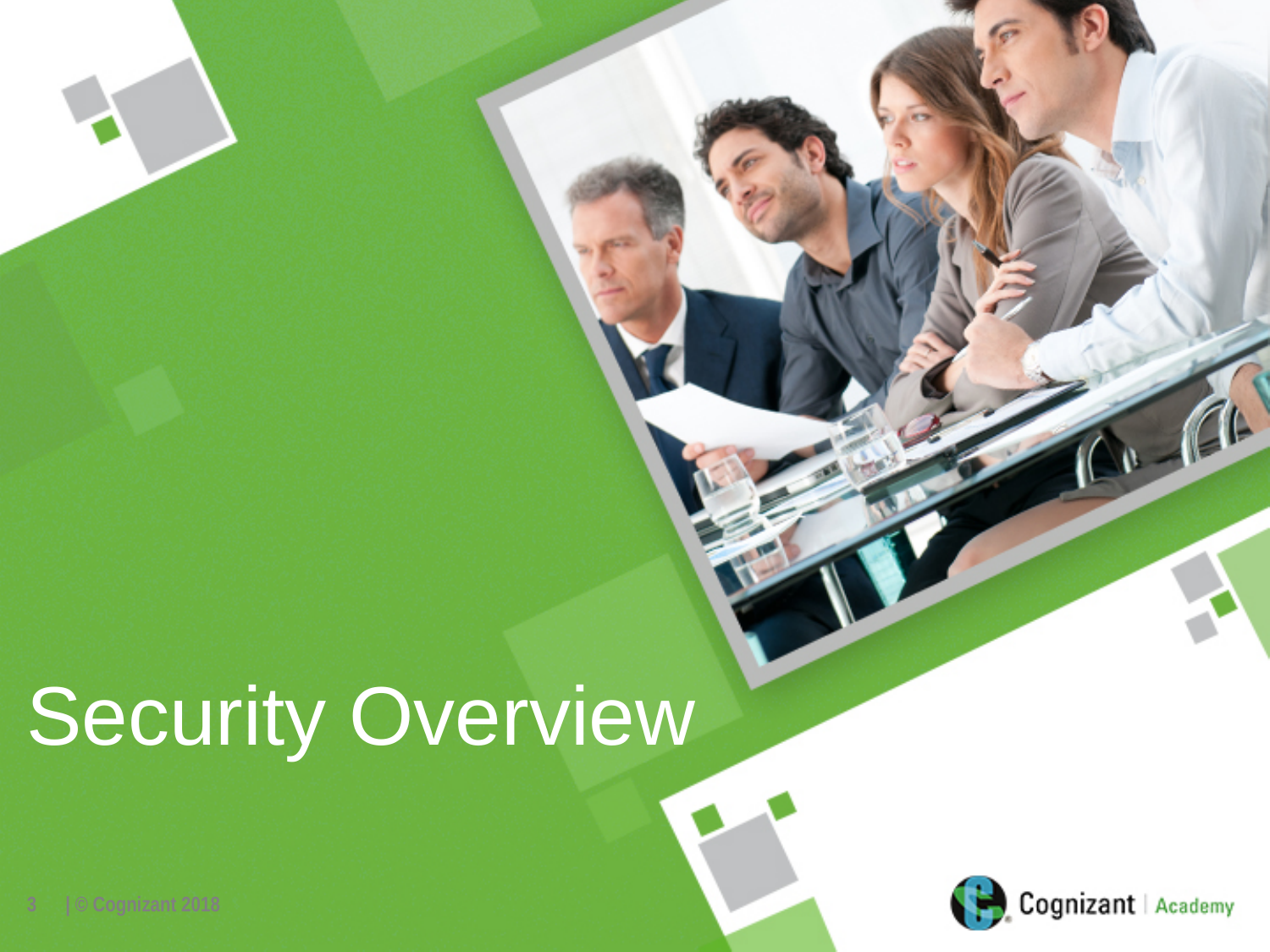

Security Overview
3
| © Cognizant 2018